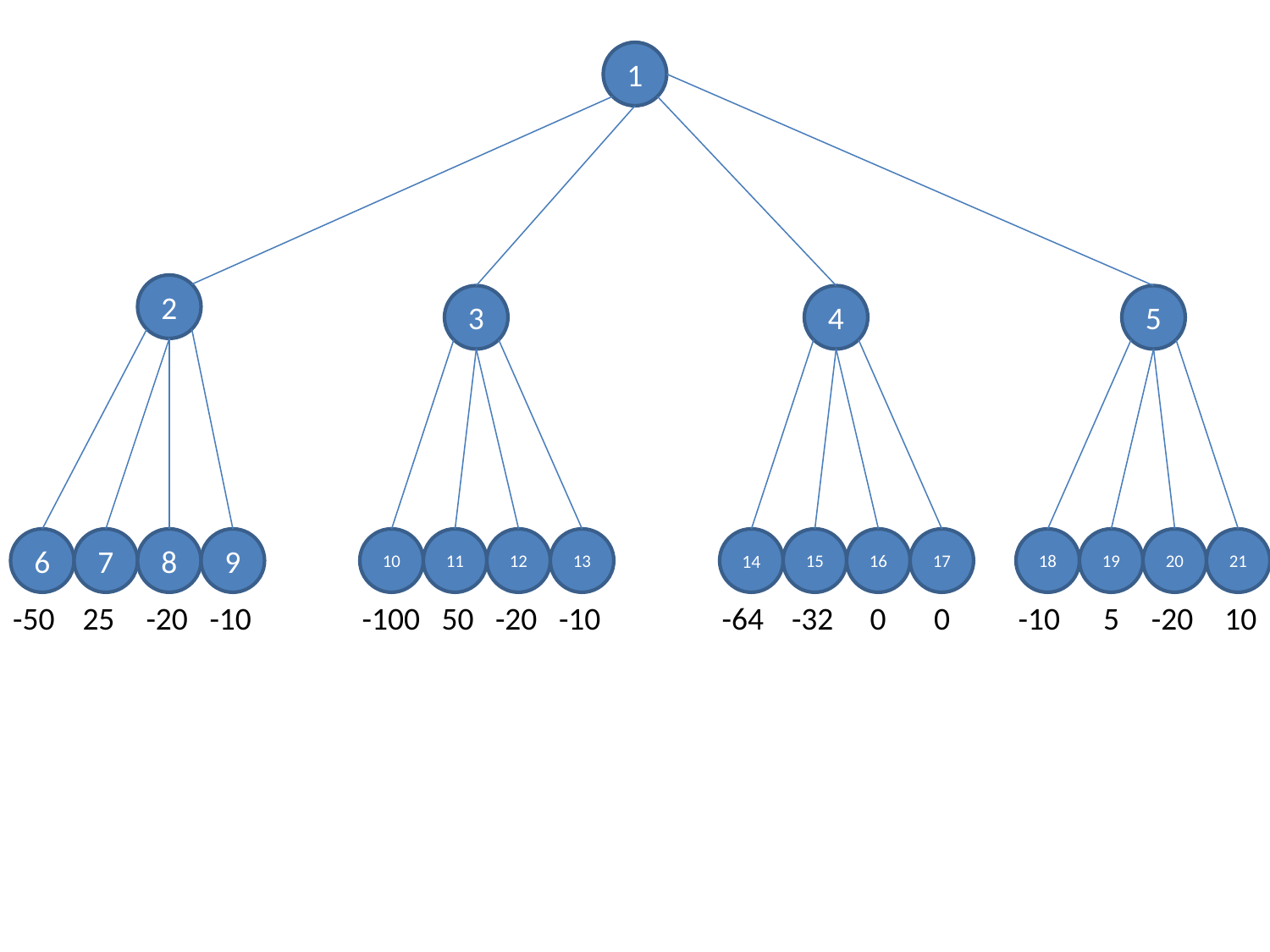

1
2
3
4
5
6
7
8
9
10
11
12
13
14
15
16
17
18
19
20
21
-50
25
-20
-10
-100
50
-20
-10
-64
-32
0
0
-10
5
-20
10